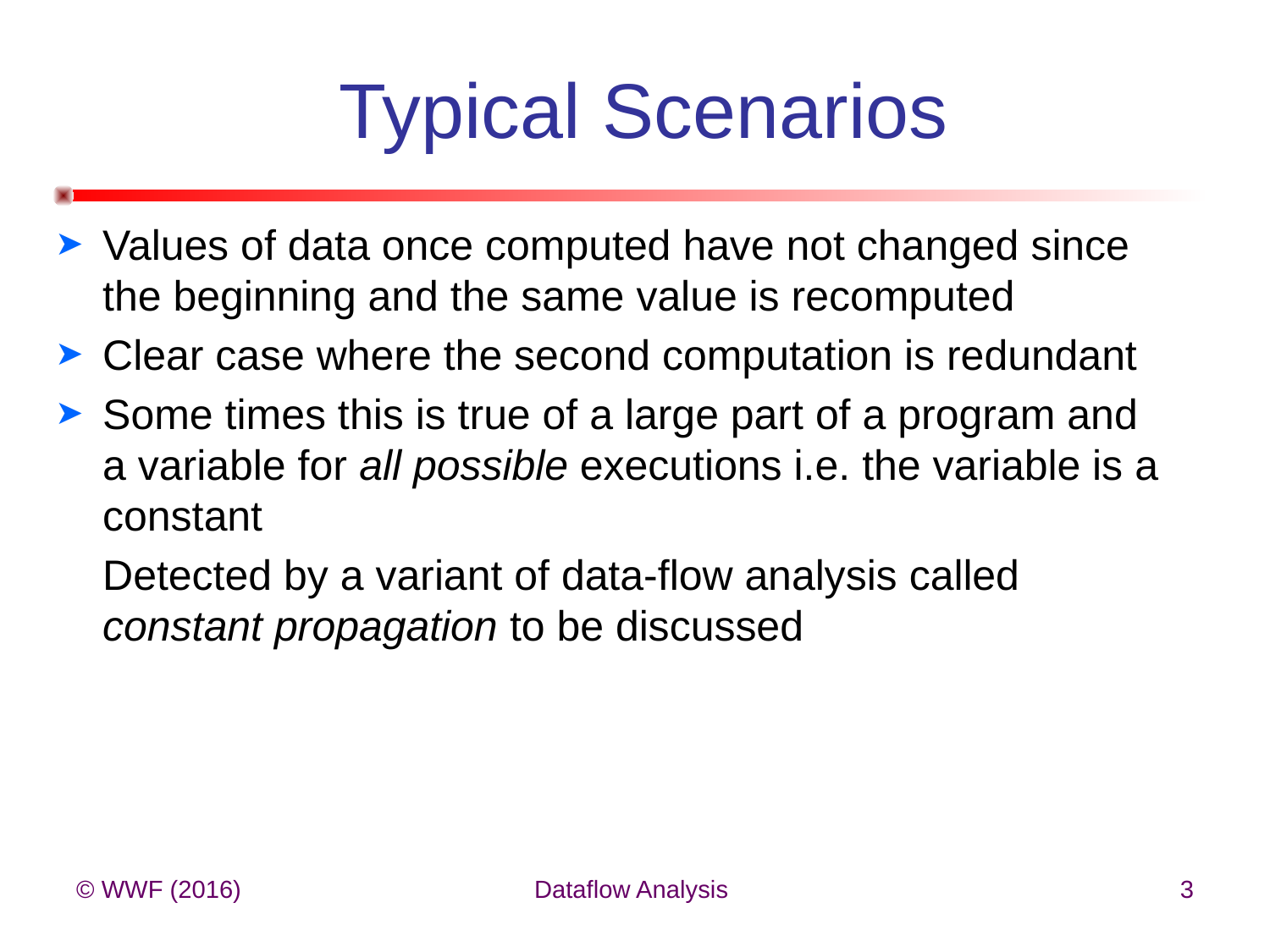

# Typical Scenarios
Values of data once computed have not changed since the beginning and the same value is recomputed
Clear case where the second computation is redundant
Some times this is true of a large part of a program and a variable for all possible executions i.e. the variable is a constant
	Detected by a variant of data-flow analysis called constant propagation to be discussed
© WWF (2016)
Dataflow Analysis
3